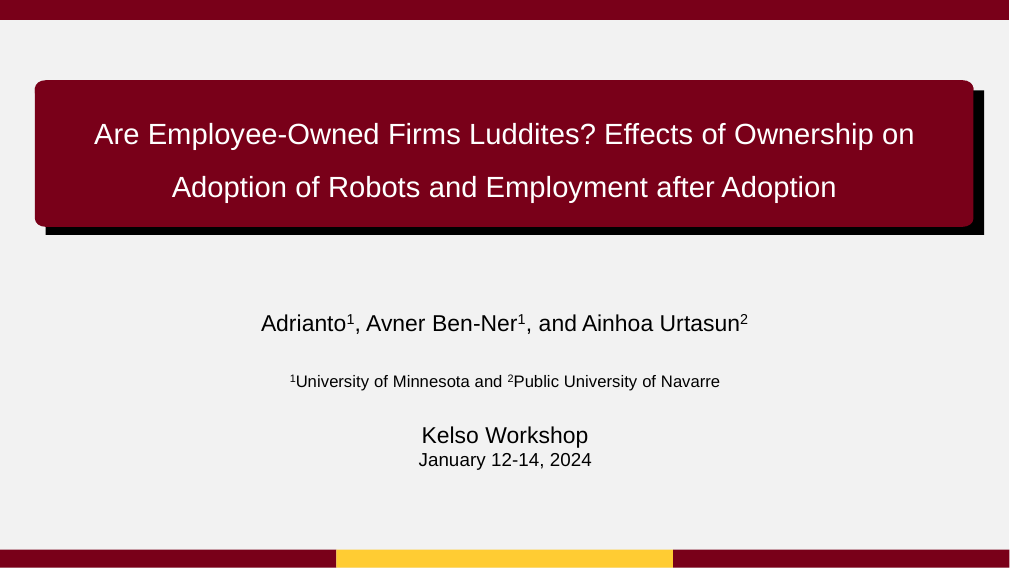

Are Employee-Owned Firms Luddites? Effects of Ownership on Adoption of Robots and Employment after Adoption
Adrianto1, Avner Ben-Ner1, and Ainhoa Urtasun2

1University of Minnesota and 2Public University of Navarre

Kelso Workshop
January 12-14, 2024